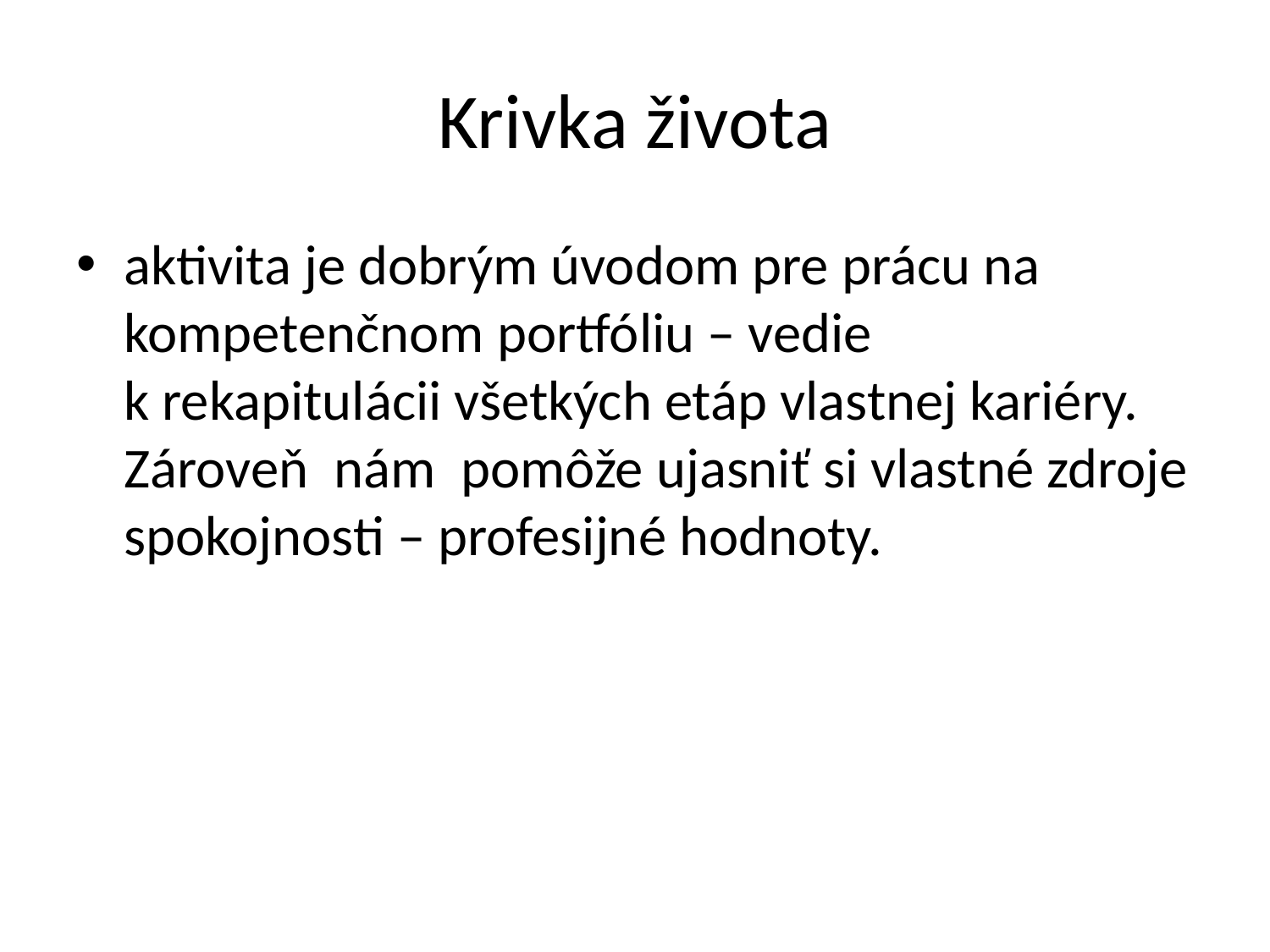

# Krivka života
aktivita je dobrým úvodom pre prácu na kompetenčnom portfóliu – vedie  k rekapitulácii všetkých etáp vlastnej kariéry. Zároveň  nám  pomôže ujasniť si vlastné zdroje spokojnosti – profesijné hodnoty.